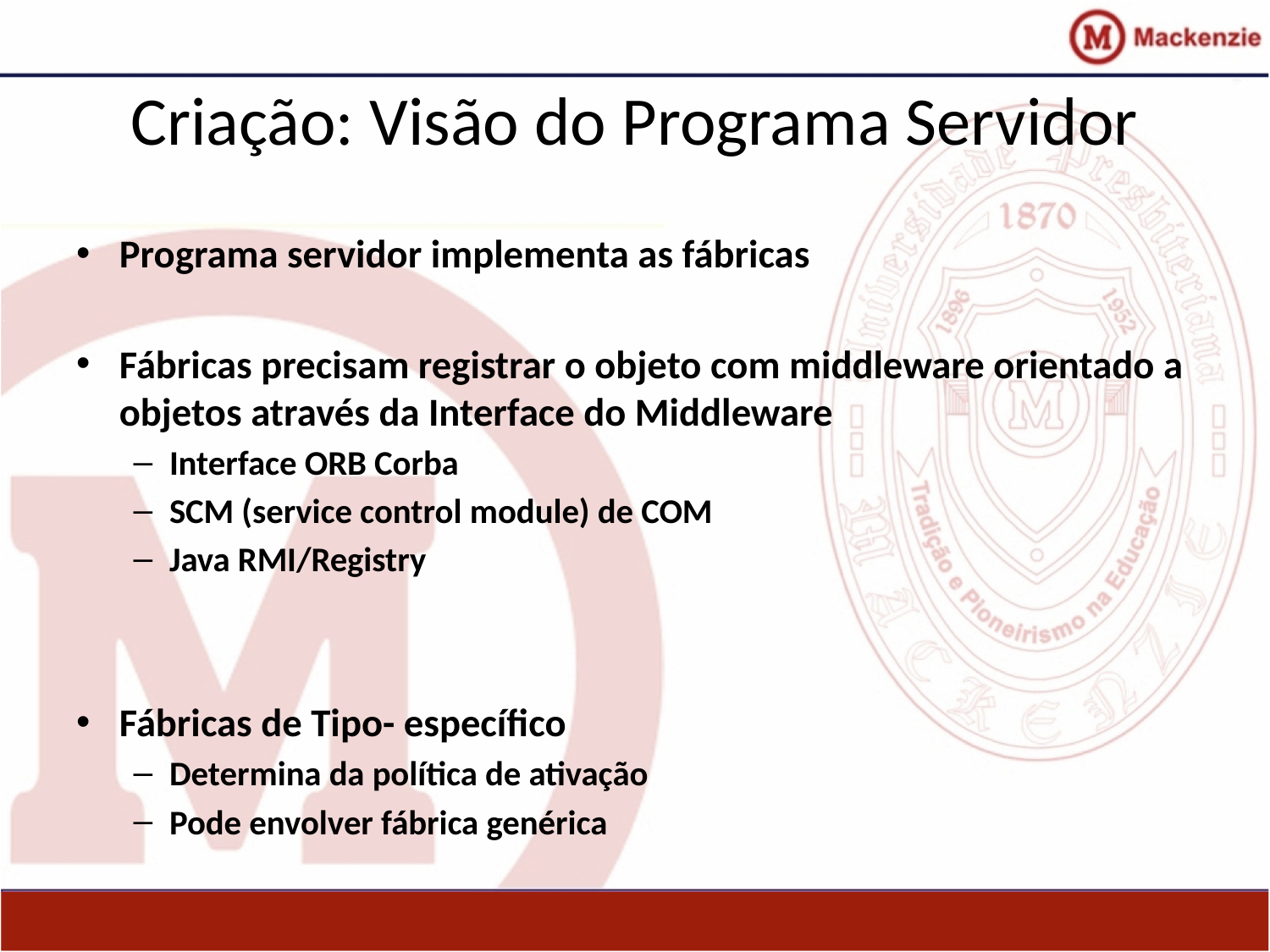

# Criação: Visão do Programa Servidor
Programa servidor implementa as fábricas

Fábricas precisam registrar o objeto com middleware orientado a objetos através da Interface do Middleware
Interface ORB Corba
SCM (service control module) de COM
Java RMI/Registry

Fábricas de Tipo- específico
Determina da política de ativação
Pode envolver fábrica genérica